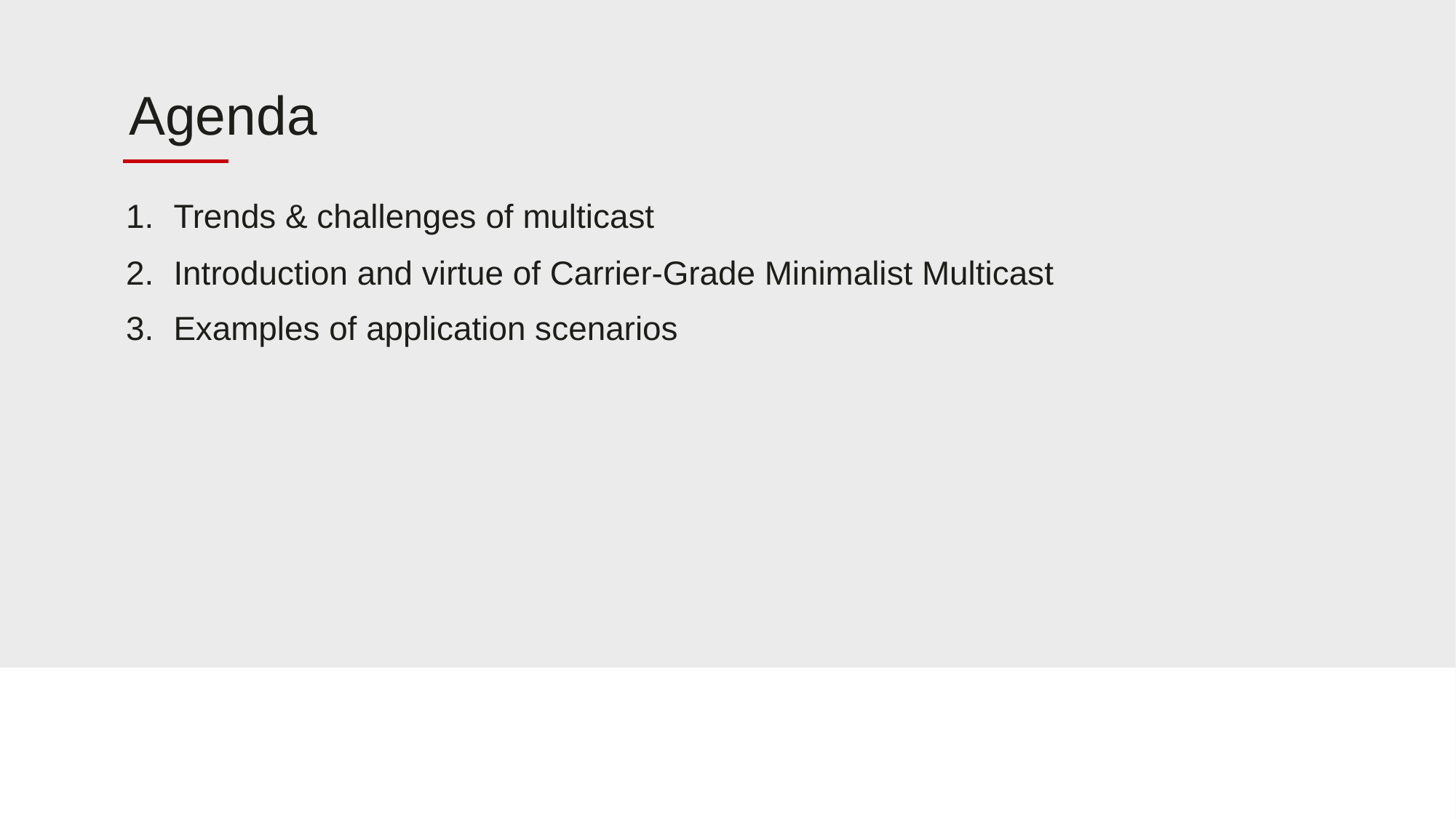

Trends & challenges of multicast

Introduction and virtue of Carrier-Grade Minimalist Multicast

Examples of application scenarios